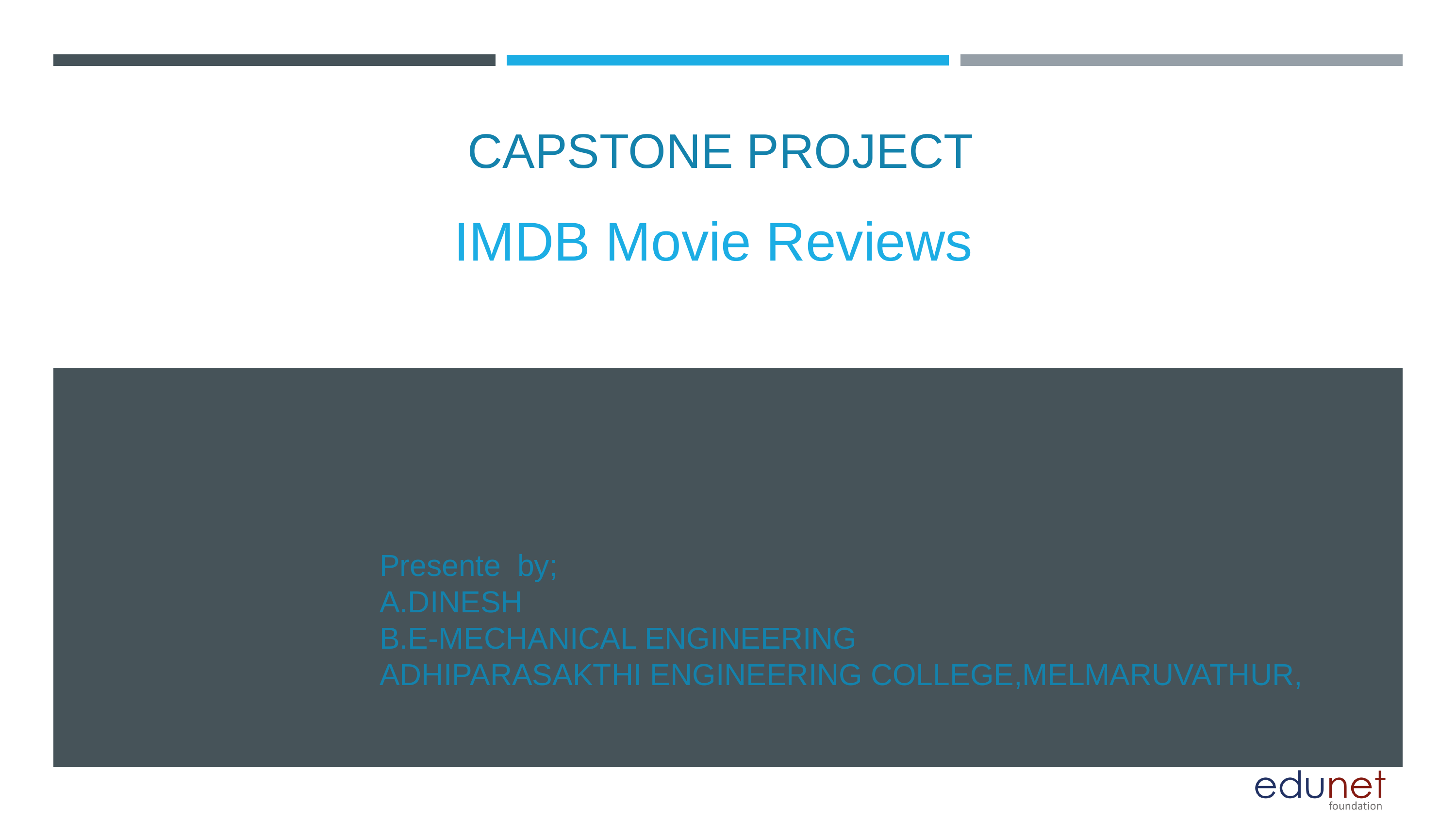

CAPSTONE PROJECT
IMDB Movie Reviews

Presente  by;
A.DINESH
B.E-MECHANICAL ENGINEERING
ADHIPARASAKTHI ENGINEERING COLLEGE,MELMARUVATHUR,